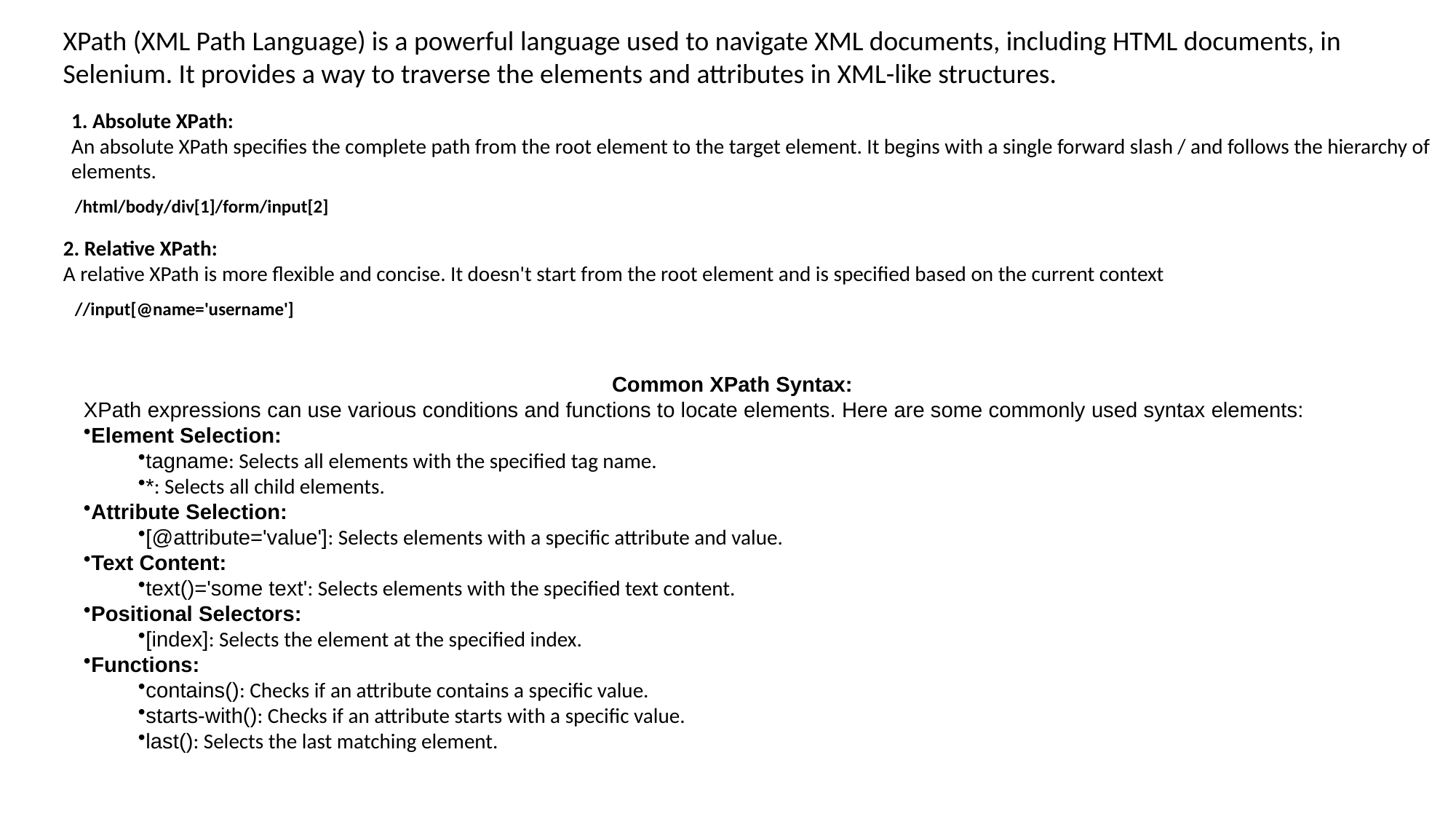

XPath (XML Path Language) is a powerful language used to navigate XML documents, including HTML documents, in Selenium. It provides a way to traverse the elements and attributes in XML-like structures.
1. Absolute XPath:
An absolute XPath specifies the complete path from the root element to the target element. It begins with a single forward slash / and follows the hierarchy of
elements.
/html/body/div[1]/form/input[2]
2. Relative XPath:
A relative XPath is more flexible and concise. It doesn't start from the root element and is specified based on the current context
//input[@name='username']
                                                                                        Common XPath Syntax:
XPath expressions can use various conditions and functions to locate elements. Here are some commonly used syntax elements:
Element Selection:
tagname: Selects all elements with the specified tag name.
*: Selects all child elements.
Attribute Selection:
[@attribute='value']: Selects elements with a specific attribute and value.
Text Content:
text()='some text': Selects elements with the specified text content.
Positional Selectors:
[index]: Selects the element at the specified index.
Functions:
contains(): Checks if an attribute contains a specific value.
starts-with(): Checks if an attribute starts with a specific value.
last(): Selects the last matching element.